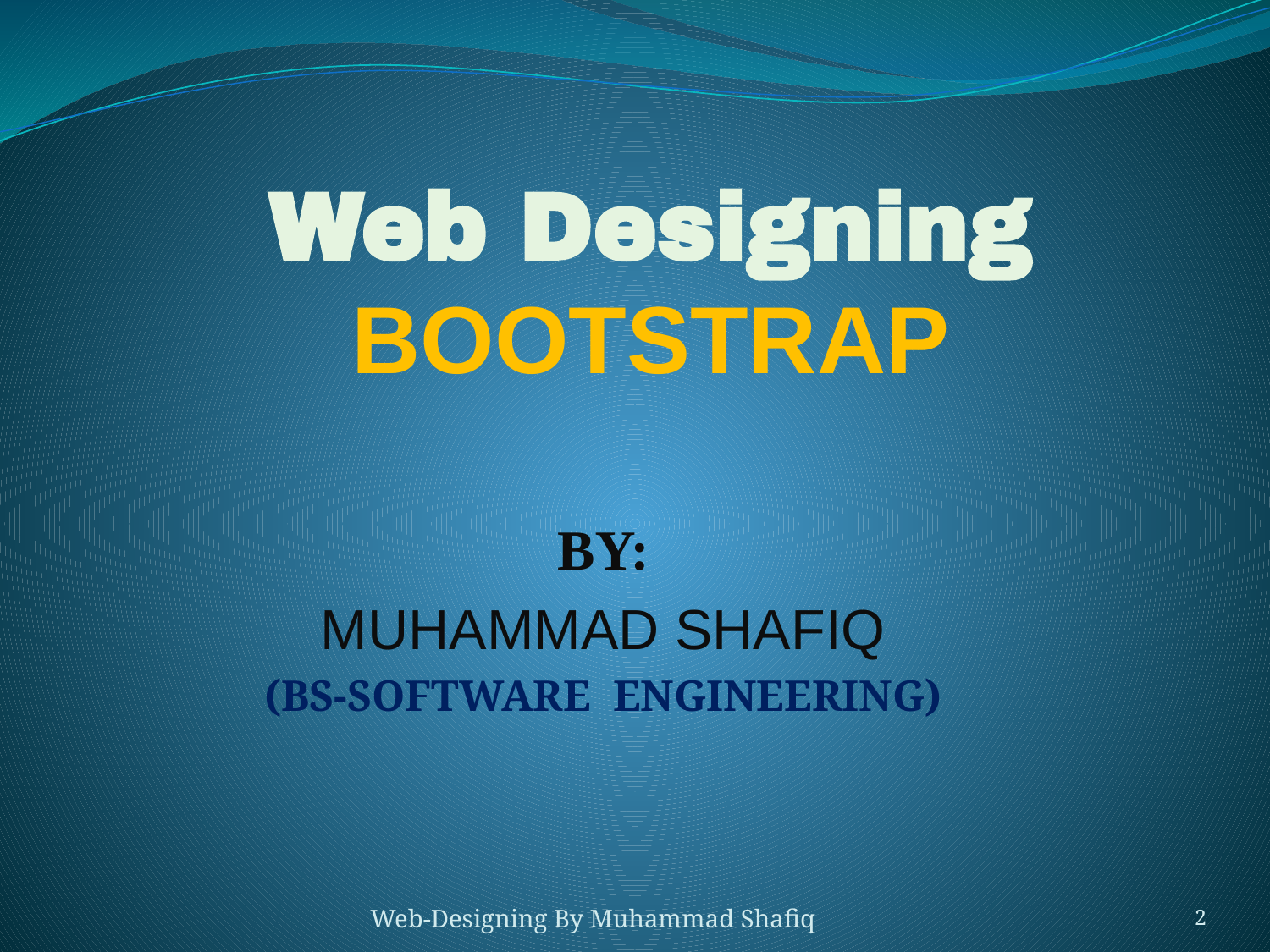

# Web Designing BOOTSTRAP
BY:
MUHAMMAD SHAFIQ
(BS-SOFTWARE  ENGINEERING)

Web-Designing By Muhammad Shafiq
2